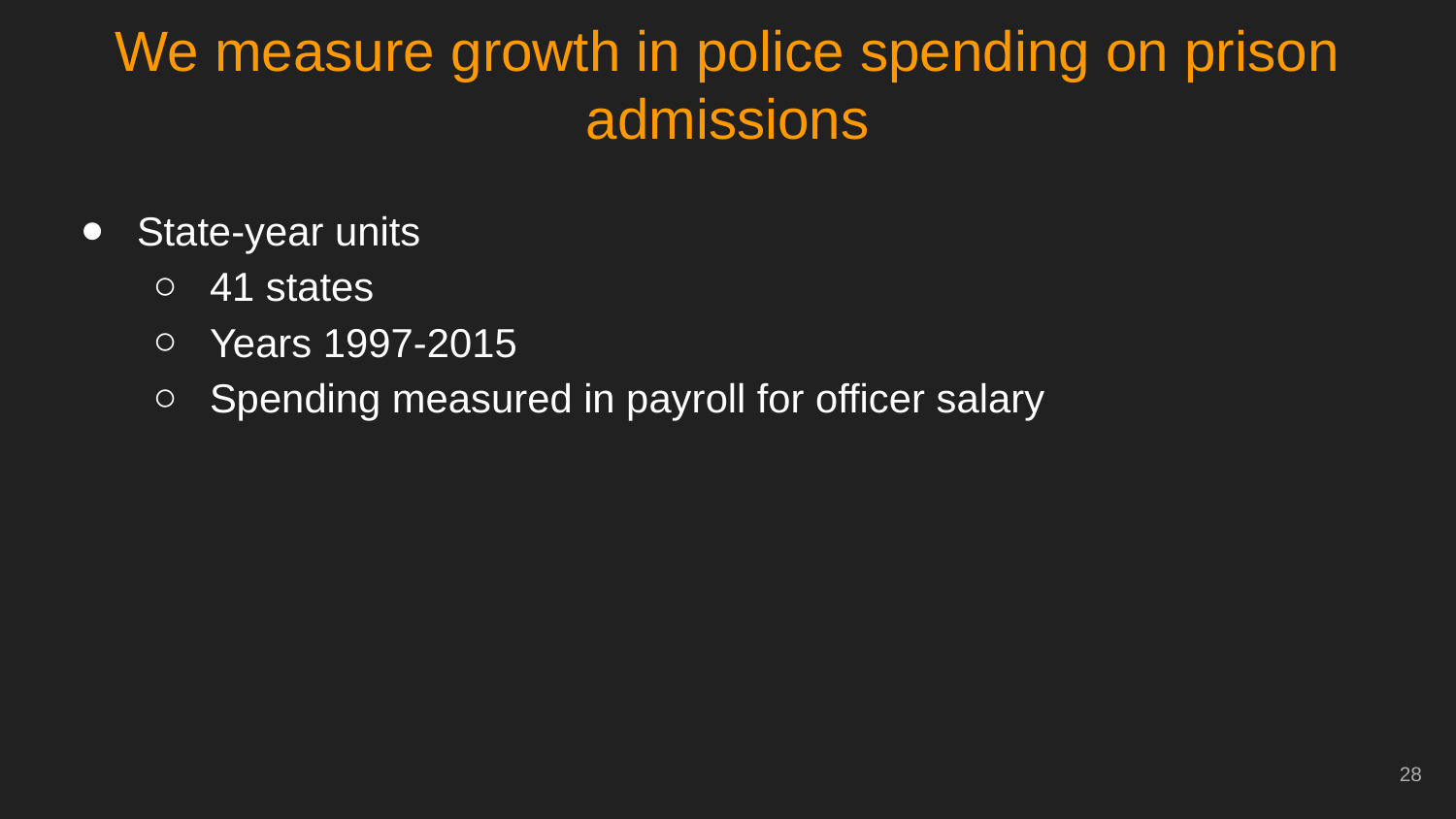

# We measure growth in police spending on prison admissions

State-year units
41 states
Years 1997-2015
Spending measured in payroll for officer salary
28